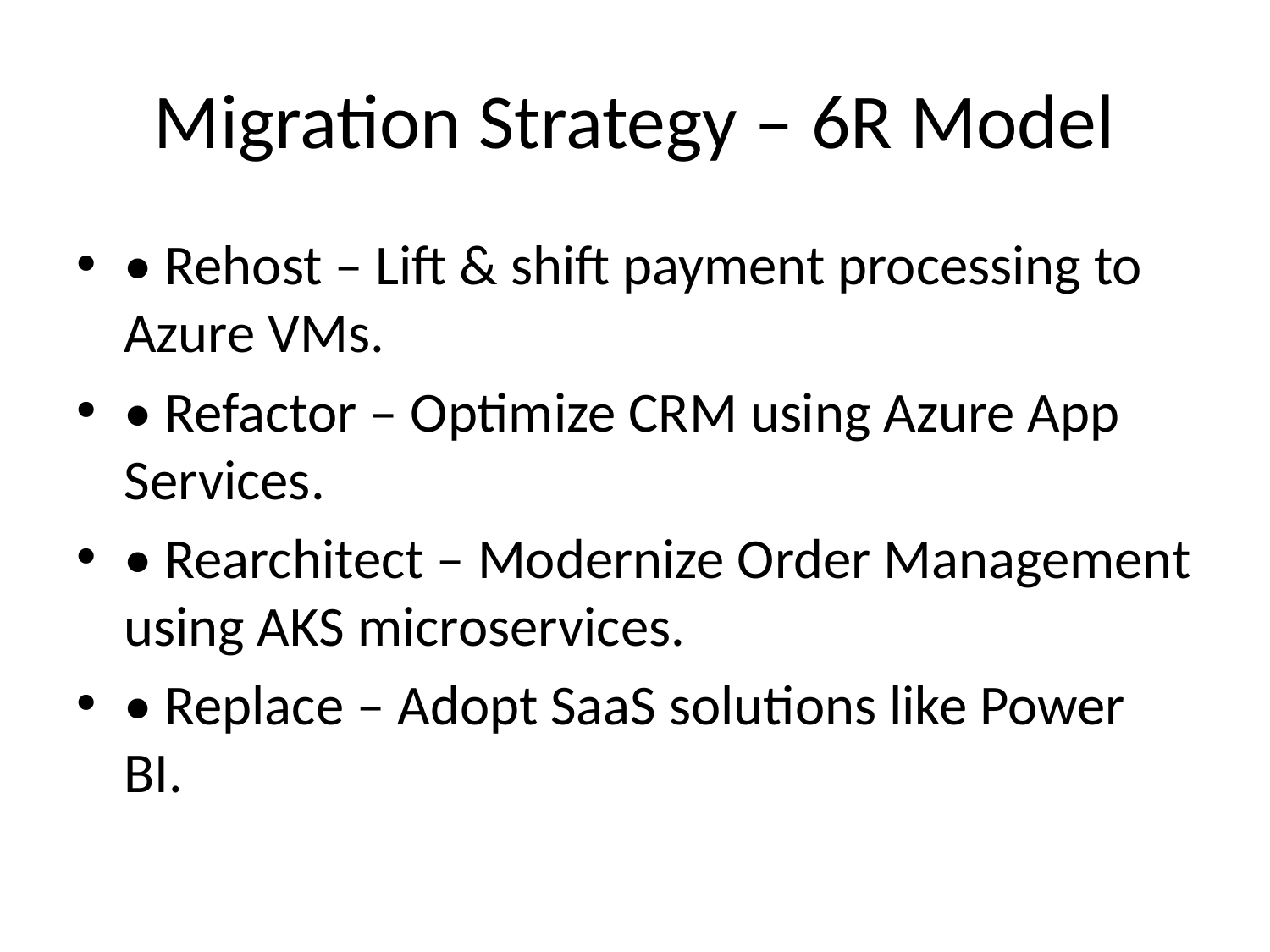

# Migration Strategy – 6R Model
• Rehost – Lift & shift payment processing to Azure VMs.
• Refactor – Optimize CRM using Azure App Services.
• Rearchitect – Modernize Order Management using AKS microservices.
• Replace – Adopt SaaS solutions like Power BI.